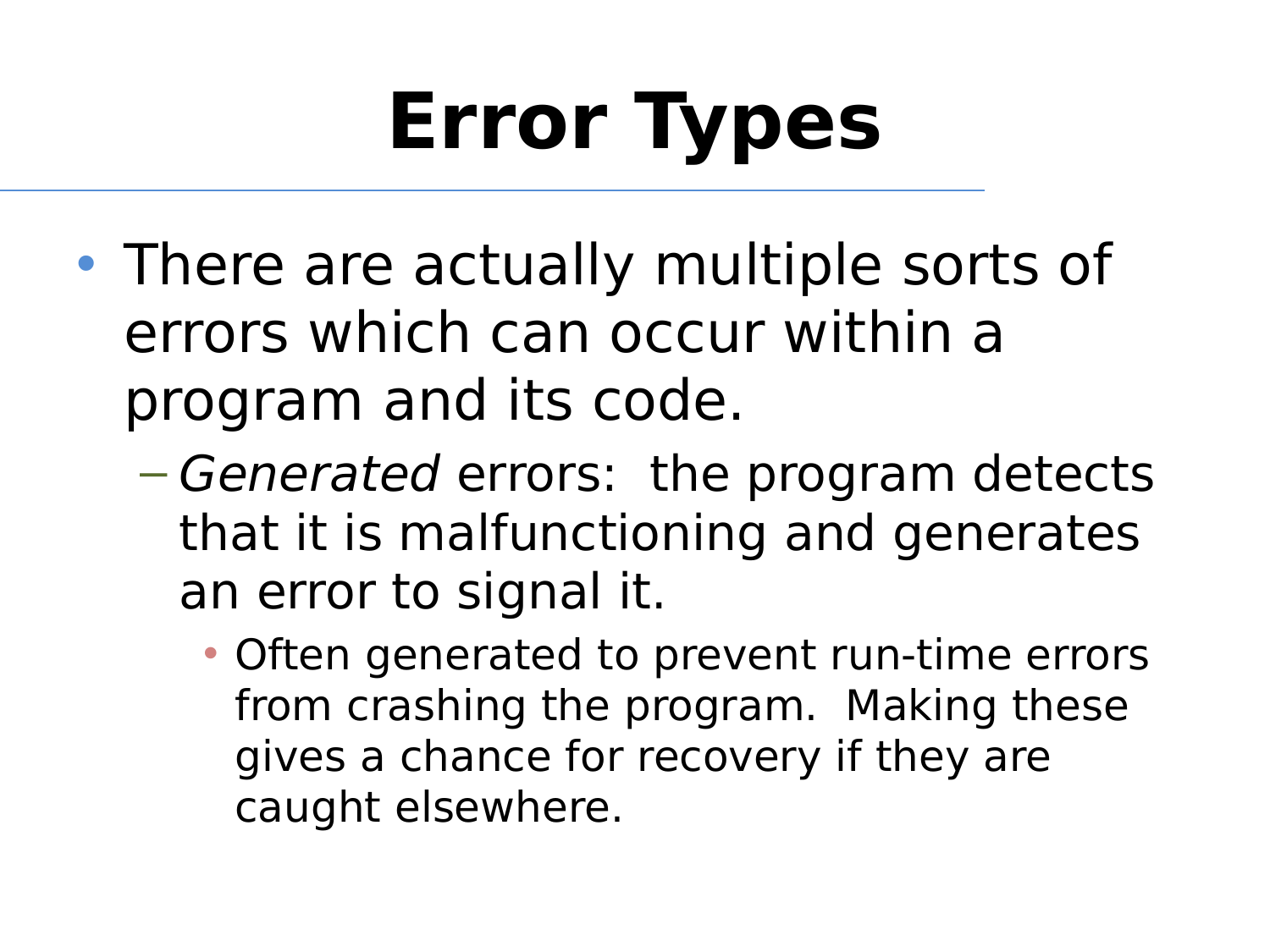

# Error Types
There are actually multiple sorts of errors which can occur within a program and its code.
Generated errors:  the program detects that it is malfunctioning and generates an error to signal it.
Often generated to prevent run-time errors from crashing the program.  Making these gives a chance for recovery if they are caught elsewhere.